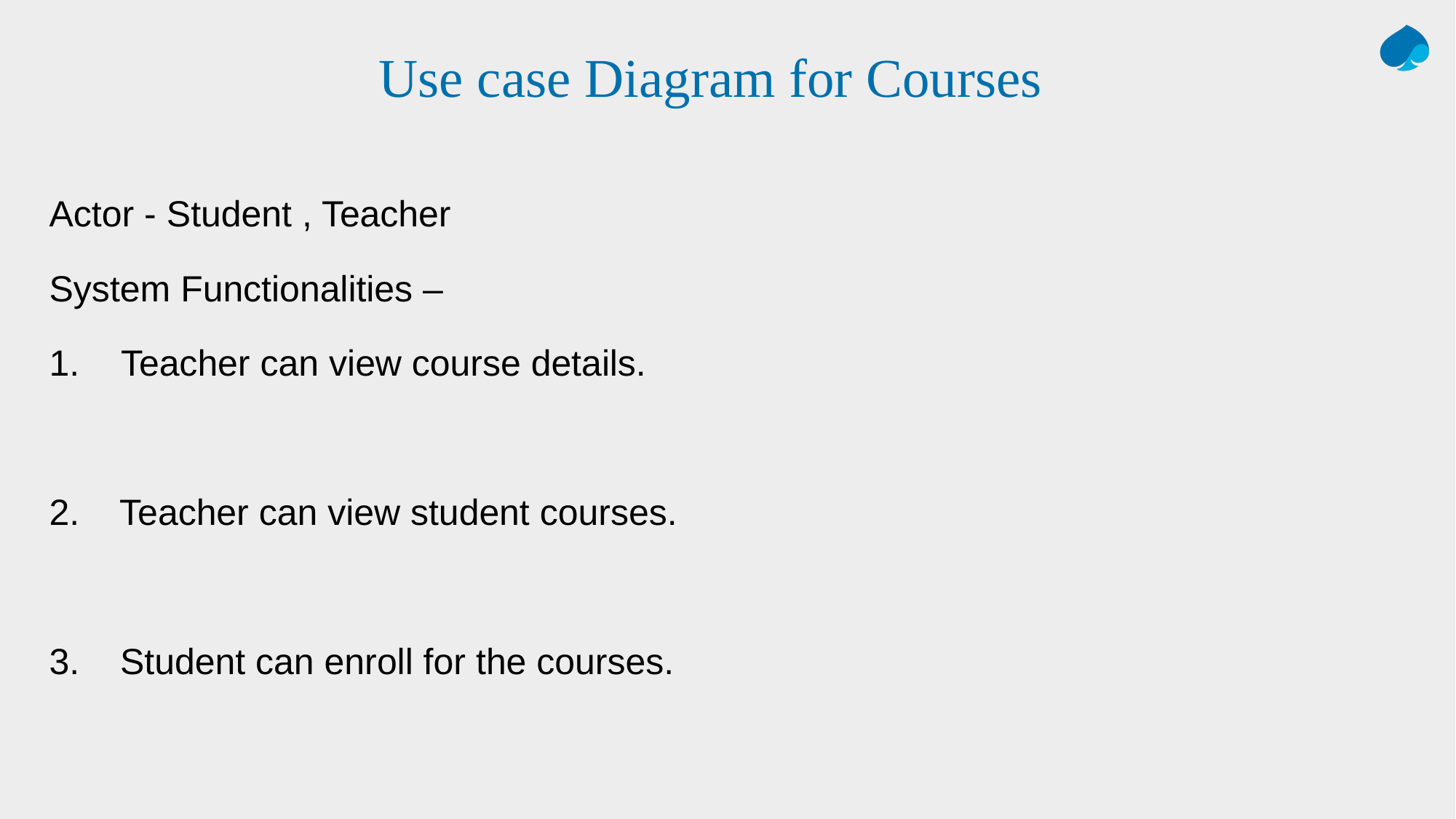

# Use case Diagram for Courses
Actor - Student , Teacher
System Functionalities –
 Teacher can view course details.

2.    Teacher can view student courses.

3.    Student can enroll for the courses.